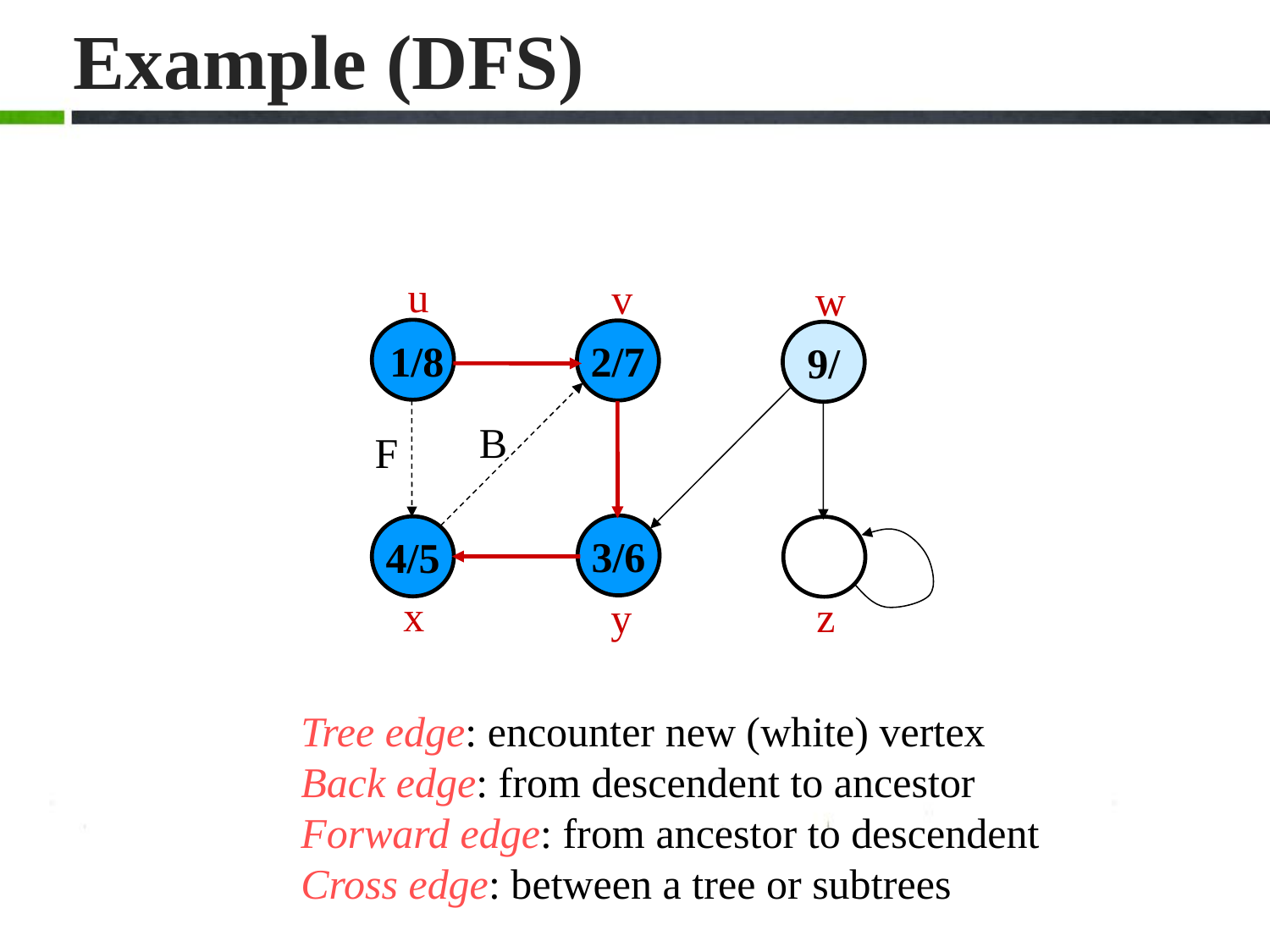

# Example (DFS)
u
v
w

2/7
9/
1/8

B
F
3/6
4/5

x
z
y
Tree edge: encounter new (white) vertex
Back edge: from descendent to ancestor
Forward edge: from ancestor to descendent
Cross edge: between a tree or subtrees